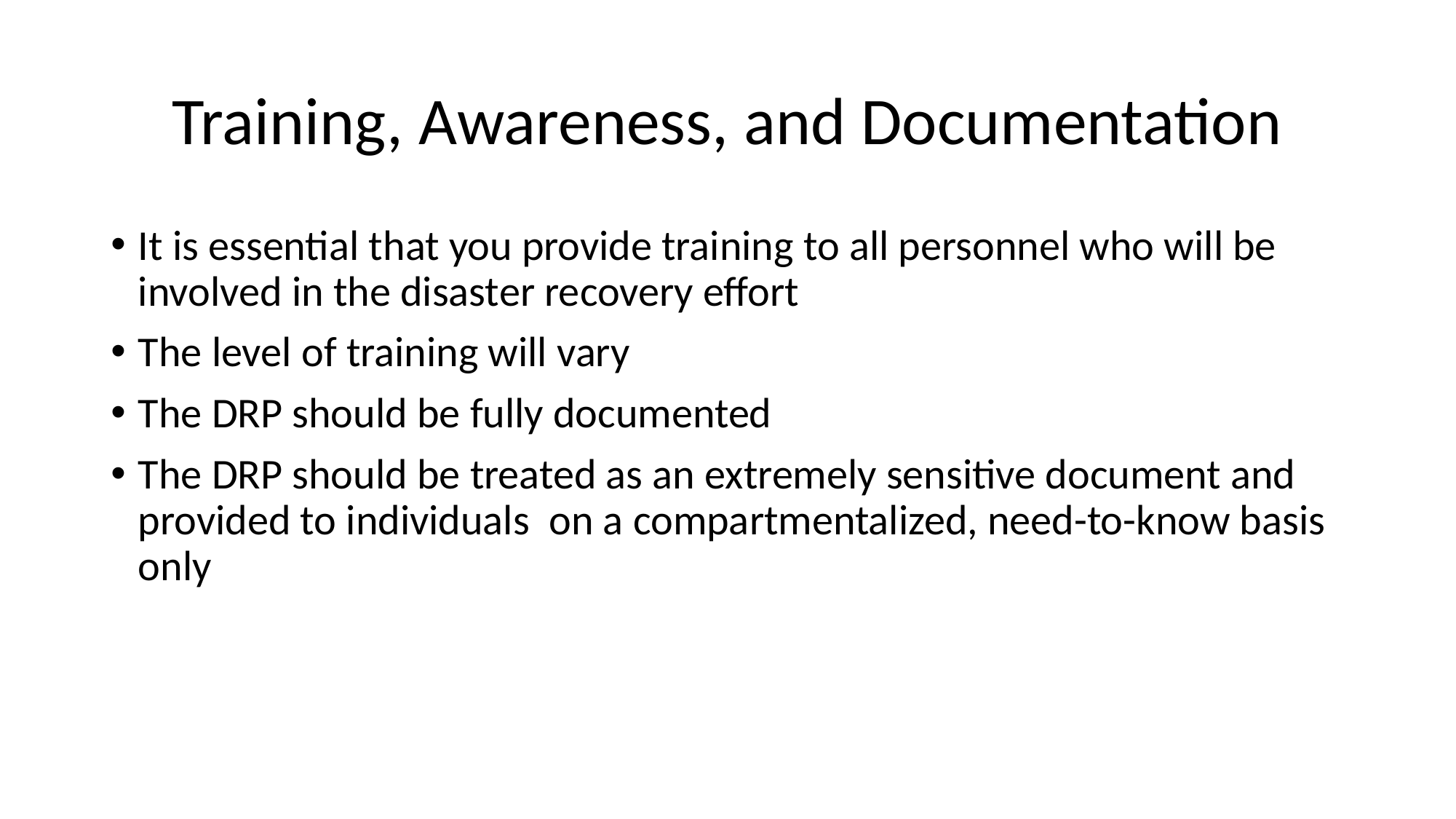

# Training, Awareness, and Documentation
It is essential that you provide training to all personnel who will be involved in the disaster recovery effort
The level of training will vary
The DRP should be fully documented
The DRP should be treated as an extremely sensitive document and provided to individuals  on a compartmentalized, need-to-know basis only